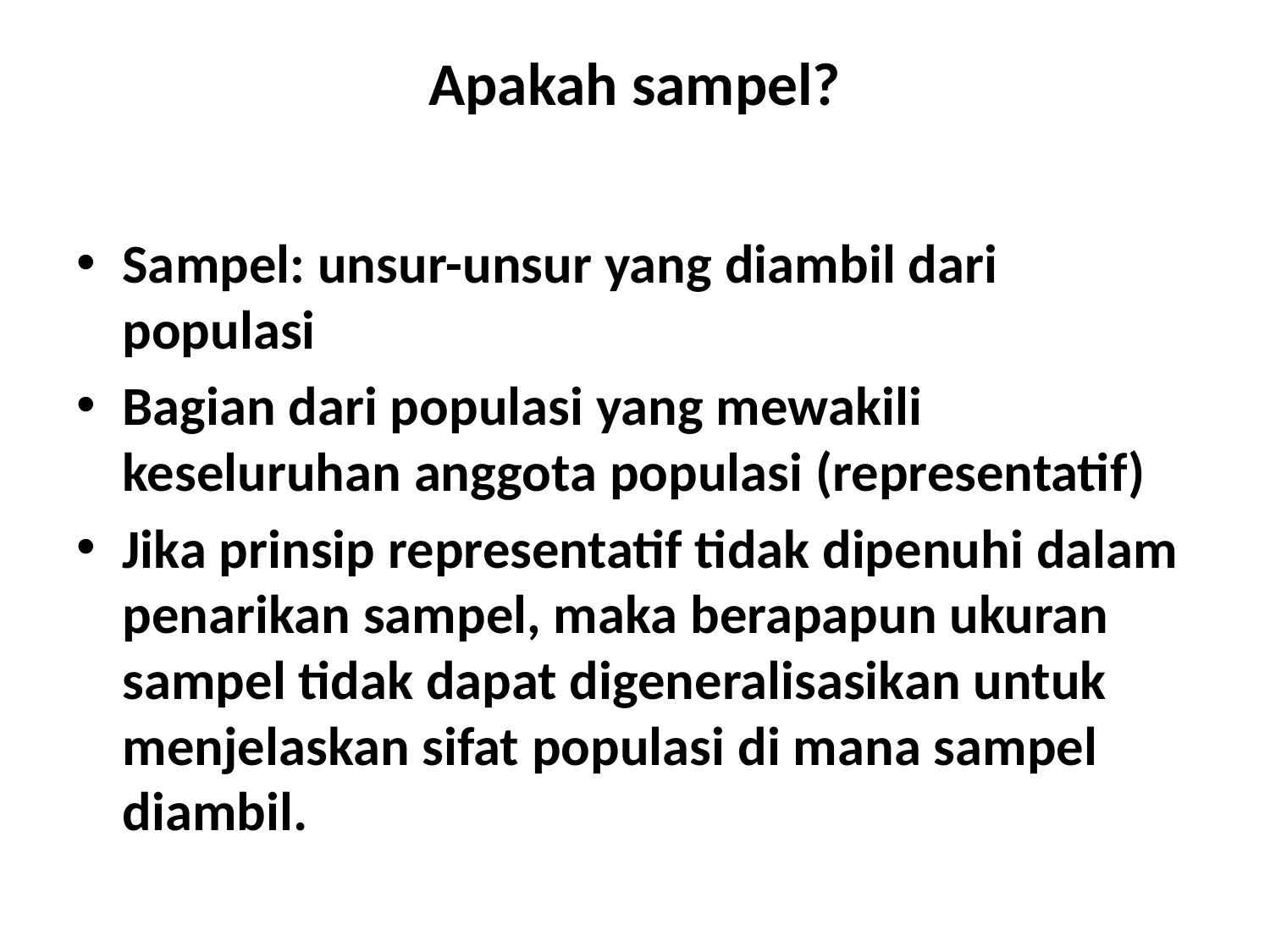

# Apakah sampel?
Sampel: unsur-unsur yang diambil dari populasi
Bagian dari populasi yang mewakili keseluruhan anggota populasi (representatif)
Jika prinsip representatif tidak dipenuhi dalam penarikan sampel, maka berapapun ukuran sampel tidak dapat digeneralisasikan untuk menjelaskan sifat populasi di mana sampel diambil.